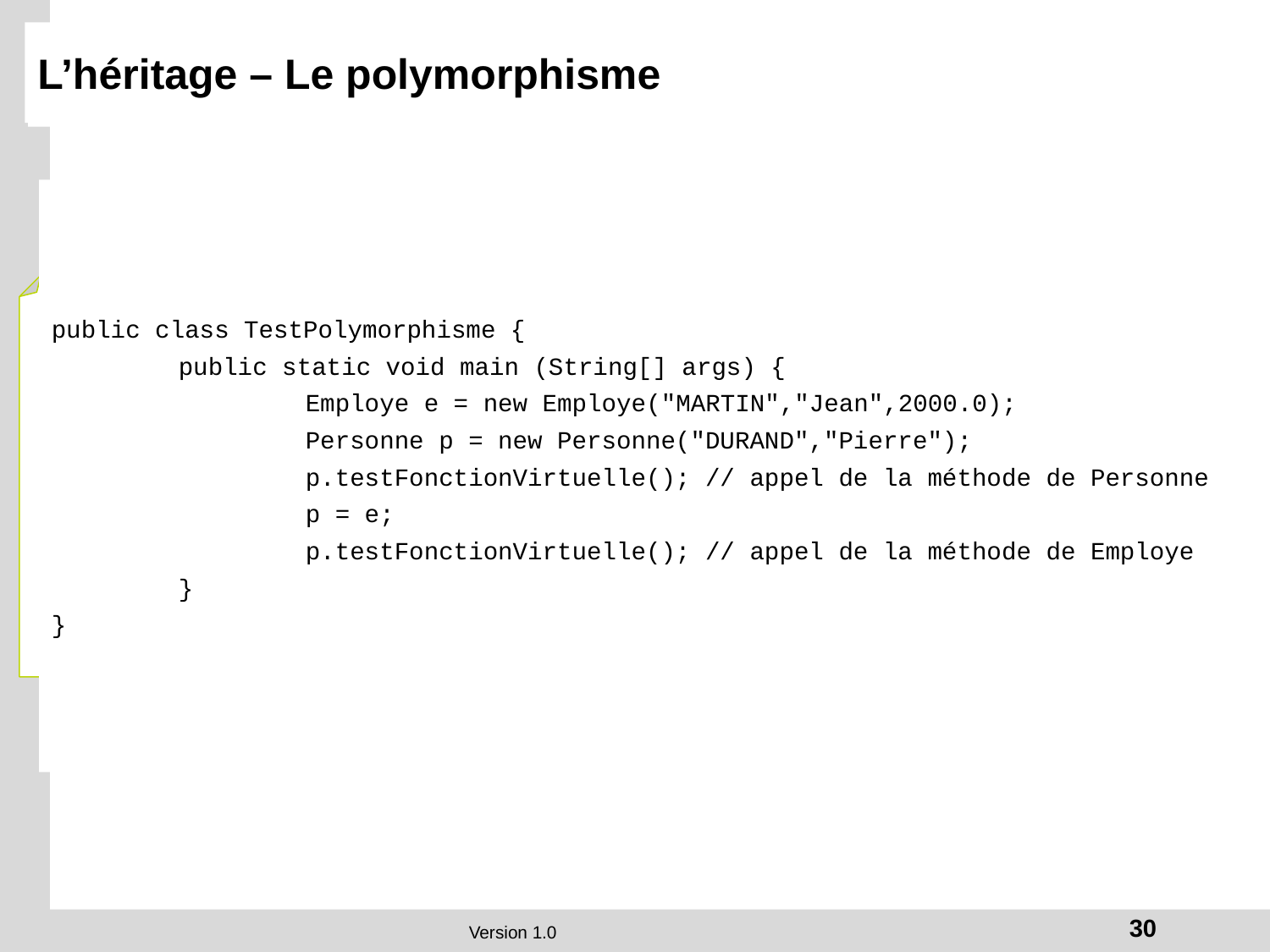

# L’héritage – Le polymorphisme
public class TestPolymorphisme {
	public static void main (String[] args) {
		Employe e = new Employe("MARTIN","Jean",2000.0);
		Personne p = new Personne("DURAND","Pierre");
		p.testFonctionVirtuelle(); // appel de la méthode de Personne
		p = e;
		p.testFonctionVirtuelle(); // appel de la méthode de Employe
	}
}